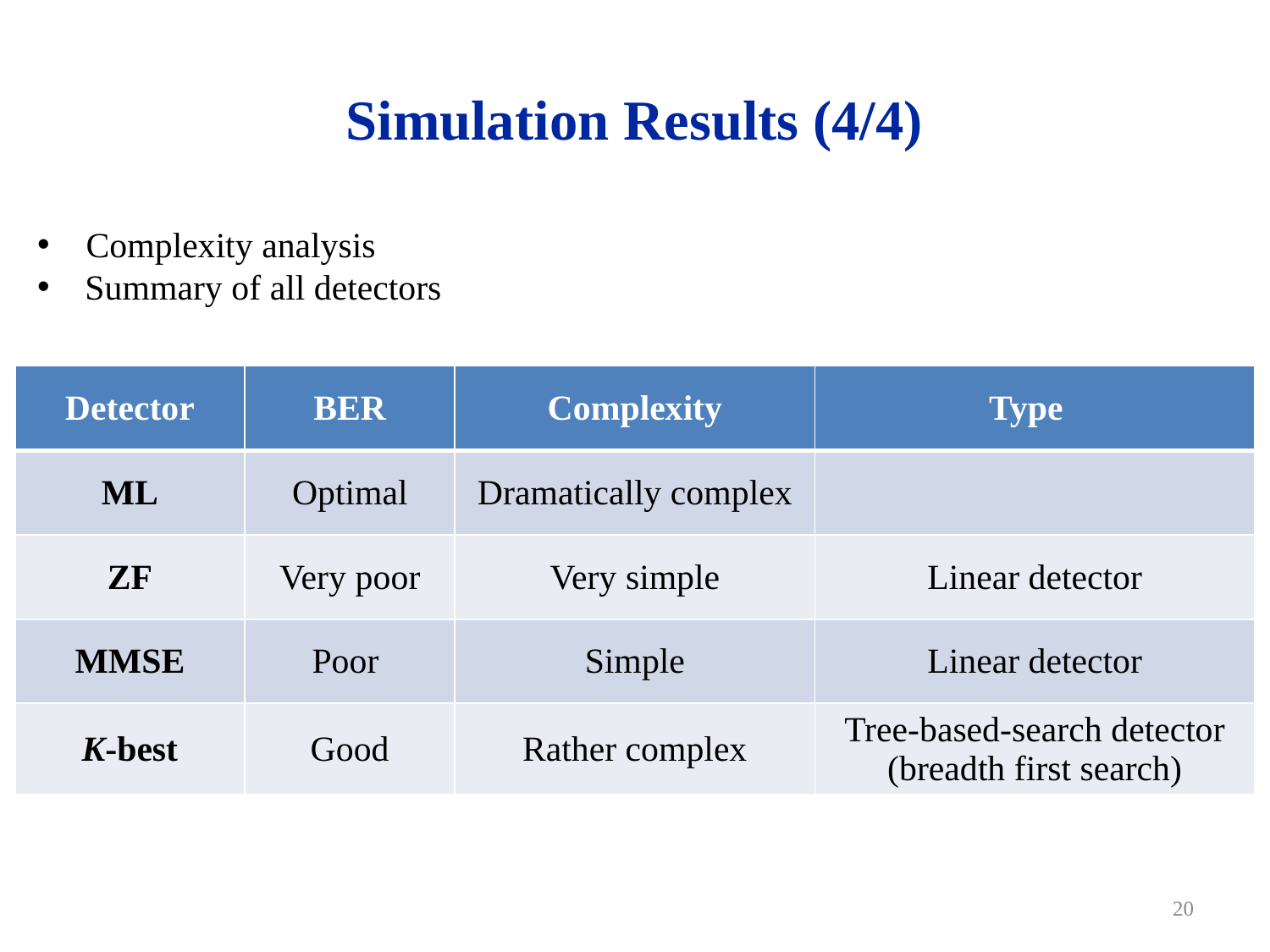

# Simulation Results (4/4)
 Complexity analysis
Summary of all detectors

| Detector | BER | Complexity | Type |
| --- | --- | --- | --- |
| ML | Optimal | Dramatically complex |  |
| ZF | Very poor | Very simple | Linear detector |
| MMSE | Poor | Simple | Linear detector |
| K-best | Good | Rather complex | Tree-based-search detector (breadth first search) |
20